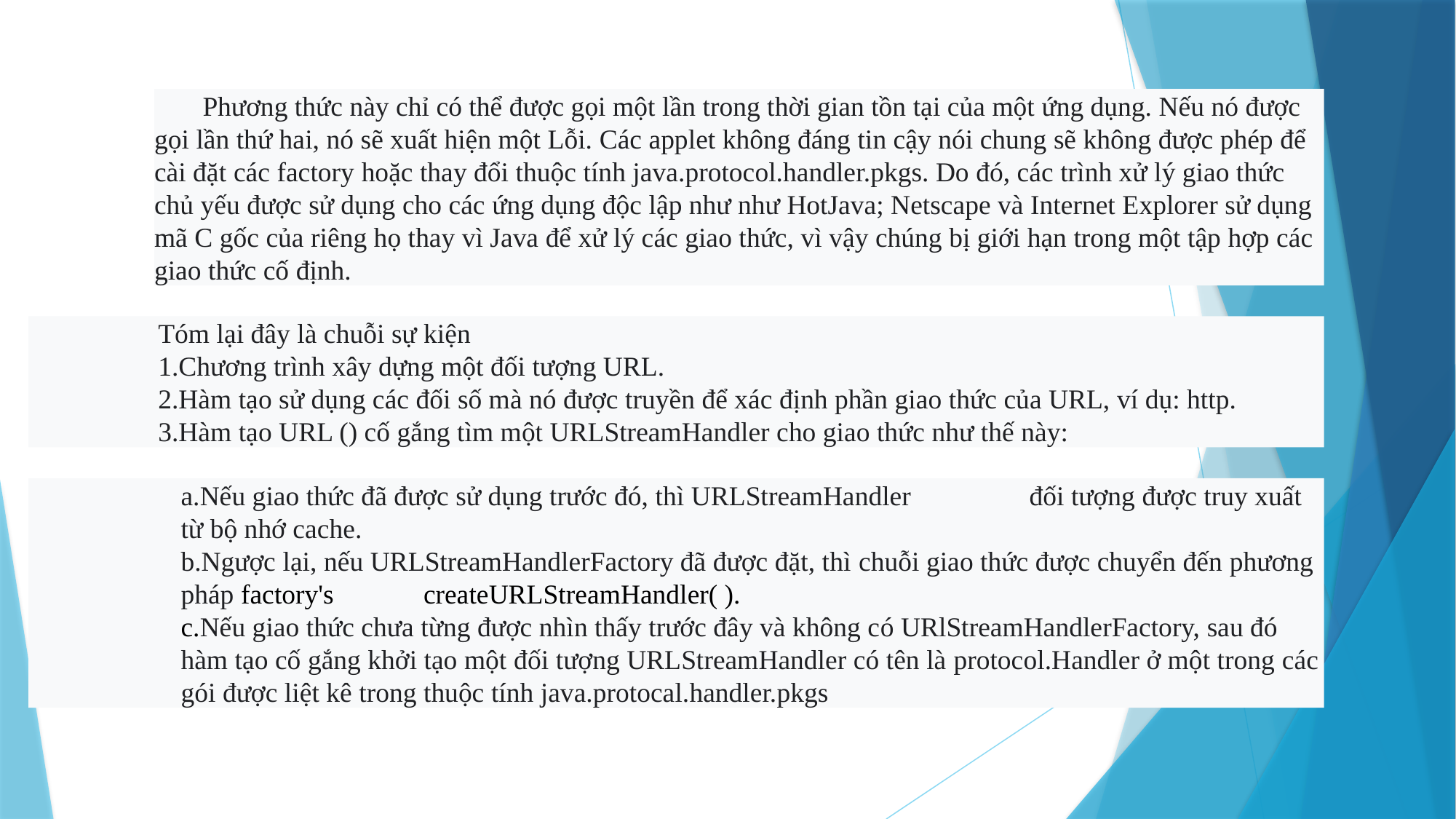

Phương thức này chỉ có thể được gọi một lần trong thời gian tồn tại của một ứng dụng. Nếu nó được gọi lần thứ hai, nó sẽ xuất hiện một Lỗi. Các applet không đáng tin cậy nói chung sẽ không được phép để cài đặt các factory hoặc thay đổi thuộc tính java.protocol.handler.pkgs. Do đó, các trình xử lý giao thức chủ yếu được sử dụng cho các ứng dụng độc lập như như HotJava; Netscape và Internet Explorer sử dụng mã C gốc của riêng họ thay vì Java để xử lý các giao thức, vì vậy chúng bị giới hạn trong một tập hợp các giao thức cố định.
Tóm lại đây là chuỗi sự kiện
1.Chương trình xây dựng một đối tượng URL.
2.Hàm tạo sử dụng các đối số mà nó được truyền để xác định phần giao thức của URL, ví dụ: http.
3.Hàm tạo URL () cố gắng tìm một URLStreamHandler cho giao thức như thế này:
a.Nếu giao thức đã được sử dụng trước đó, thì URLStreamHandler                 đối tượng được truy xuất từ ​​bộ nhớ cache.
b.Ngược lại, nếu URLStreamHandlerFactory đã được đặt, thì chuỗi giao thức được chuyển đến phương pháp factory's             createURLStreamHandler( ).
c.Nếu giao thức chưa từng được nhìn thấy trước đây và không có URlStreamHandlerFactory, sau đó hàm tạo cố gắng khởi tạo một đối tượng URLStreamHandler có tên là protocol.Handler ở một trong các gói được liệt kê trong thuộc tính java.protocal.handler.pkgs